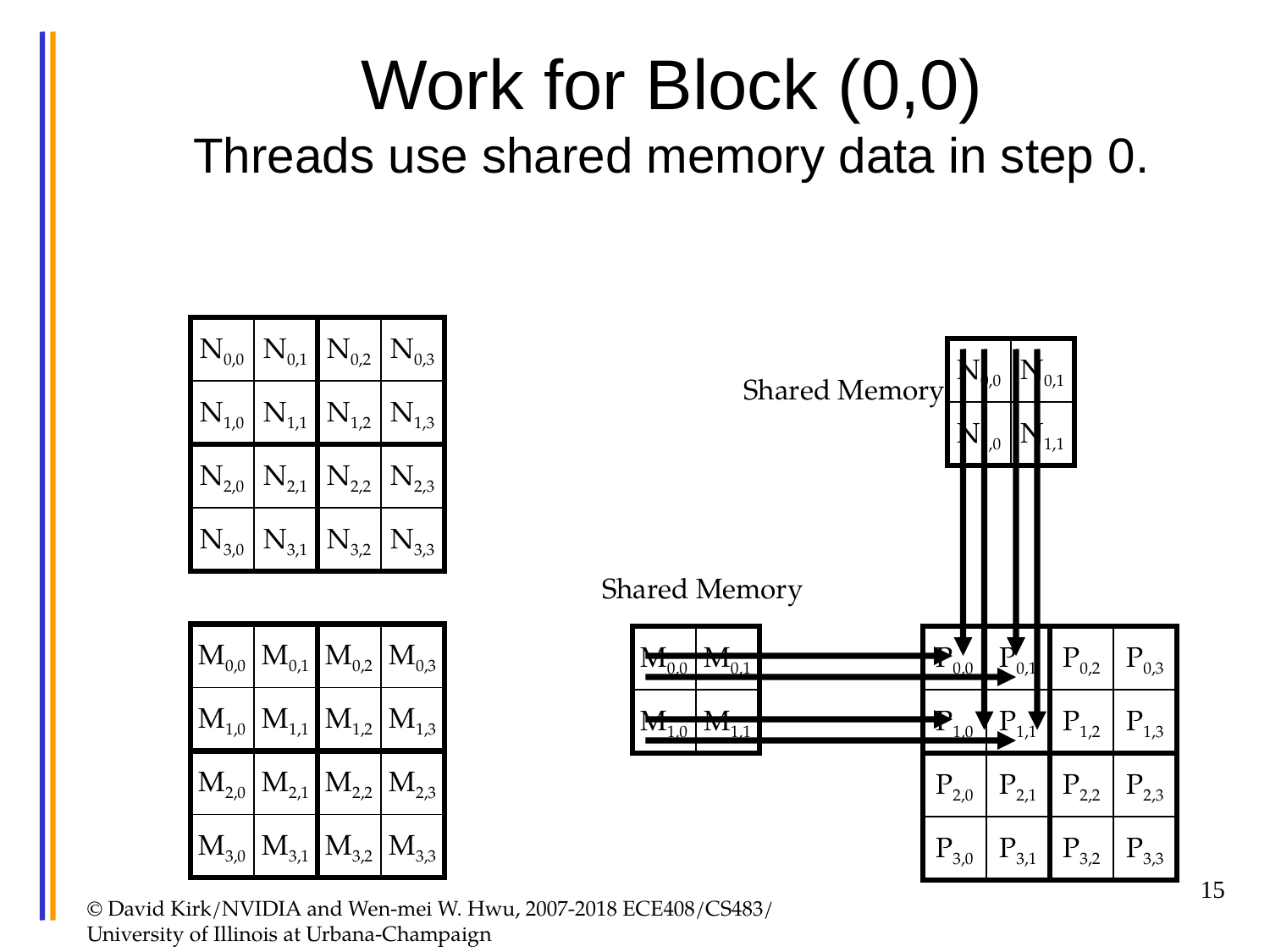

# Work for Block (0,0) Threads use shared memory data in step 0.
N0,0

N0,1
N0,2

N0,3
N0,0

N0,1

Shared Memory
N1,0

N1,1

N1,2

N1,3
N1,0

N1,1

N2,0

N2,1

N2,2

N2,3

N3,0

N3,1

N3,2

N3,3
Shared Memory
M0,0

M0,1
M0,2

M0,3
M0,0

M0,1
P0,0

P0,1
P0,2

P0,3

M1,0

M1,1

M1,2

M1,3
M1,0

M1,1
P1,0

P1,1

P1,2

P1,3

M2,0

M2,1

M2,2

M2,3

P2,0

P2,1

P2,2

P2,3

M3,0

M3,1

M3,2

M3,3

P3,0

P3,1

P3,2

P3,3
15
© David Kirk/NVIDIA and Wen-mei W. Hwu, 2007-2018 ECE408/CS483/ University of Illinois at Urbana-Champaign